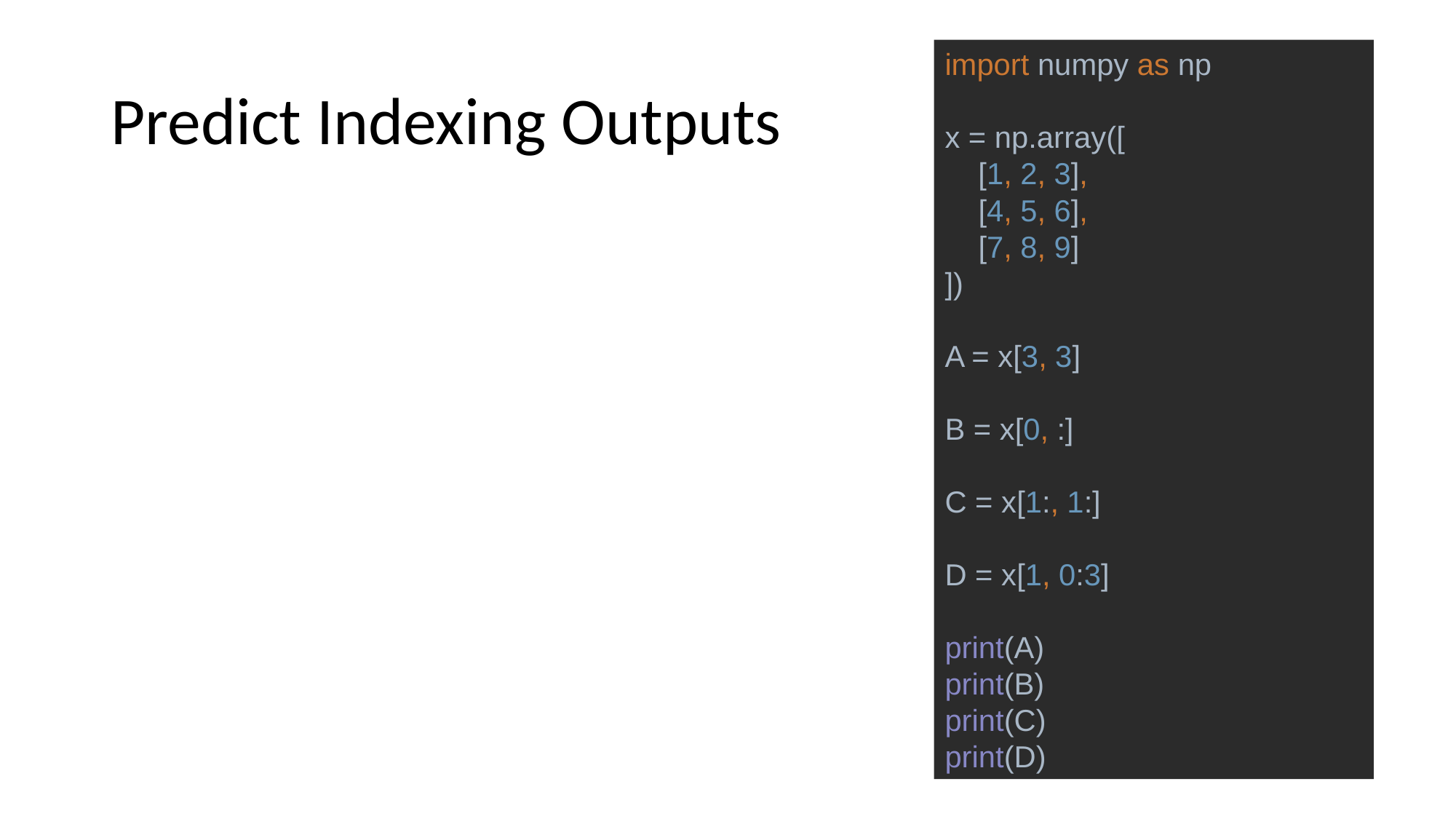

import numpy as np
x = np.array([
    [1, 2, 3],
    [4, 5, 6],
    [7, 8, 9]
])
A = x[3, 3]
B = x[0, :]
C = x[1:, 1:]
D = x[1, 0:3]
print(A)
print(B)
print(C)
print(D)
# Predict Indexing Outputs